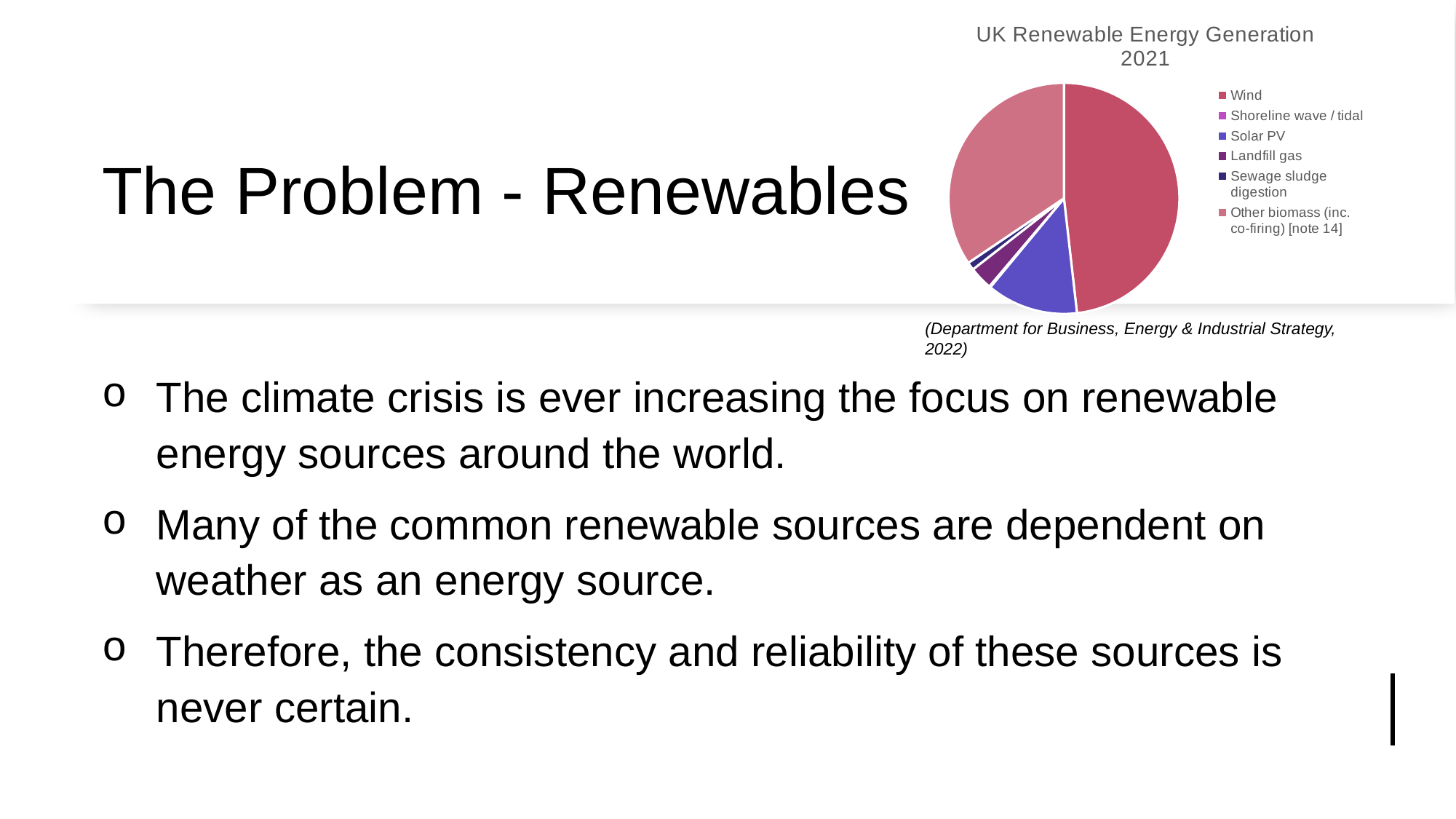

### Chart: UK Renewable Energy Generation 2021

| Category |  |
|---|---|
| Wind | 43049.0 |
| Shoreline wave / tidal | 0.0 |
| Solar PV | 11450.029999999999 |
| Hydro | 153.76 |
| Landfill gas | 2911.36 |
| Sewage sludge digestion | 984.31 |
| Other biomass (inc. co-firing) [note 14] | 30767.460000000003 |
# The Problem - Renewables
(Department for Business, Energy & Industrial Strategy, 2022)
The climate crisis is ever increasing the focus on renewable energy sources around the world.
Many of the common renewable sources are dependent on weather as an energy source.
Therefore, the consistency and reliability of these sources is never certain.